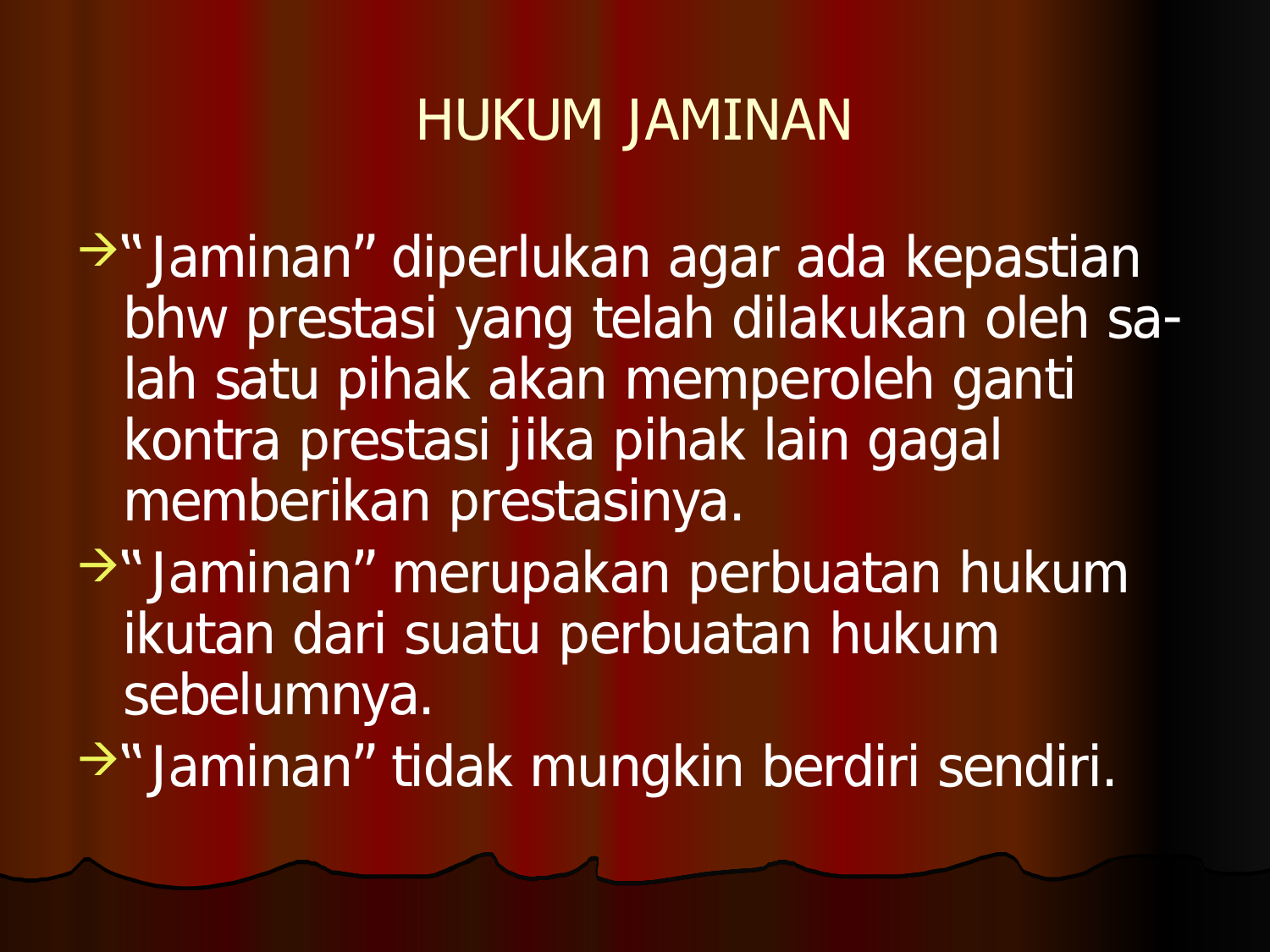

# HUKUM JAMINAN
“Jaminan” diperlukan agar ada kepastian bhw prestasi yang telah dilakukan oleh sa-lah satu pihak akan memperoleh ganti kontra prestasi jika pihak lain gagal memberikan prestasinya.
“Jaminan” merupakan perbuatan hukum ikutan dari suatu perbuatan hukum sebelumnya.
“Jaminan” tidak mungkin berdiri sendiri.